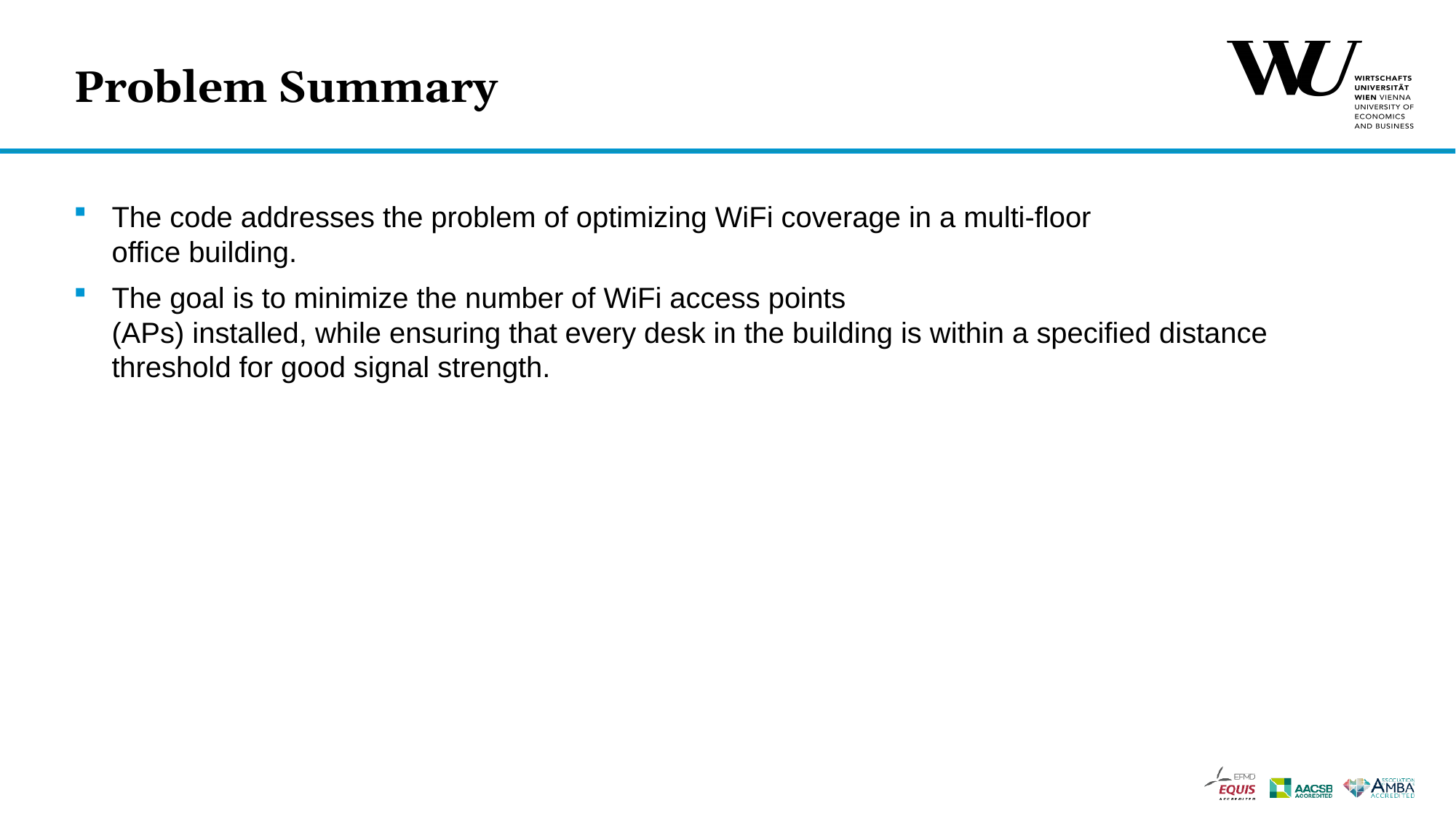

# Problem Summary
The code addresses the problem of optimizing WiFi coverage in a multi-floor
office building.
The goal is to minimize the number of WiFi access points
(APs) installed, while ensuring that every desk in the building is within a specified distance threshold for good signal strength.